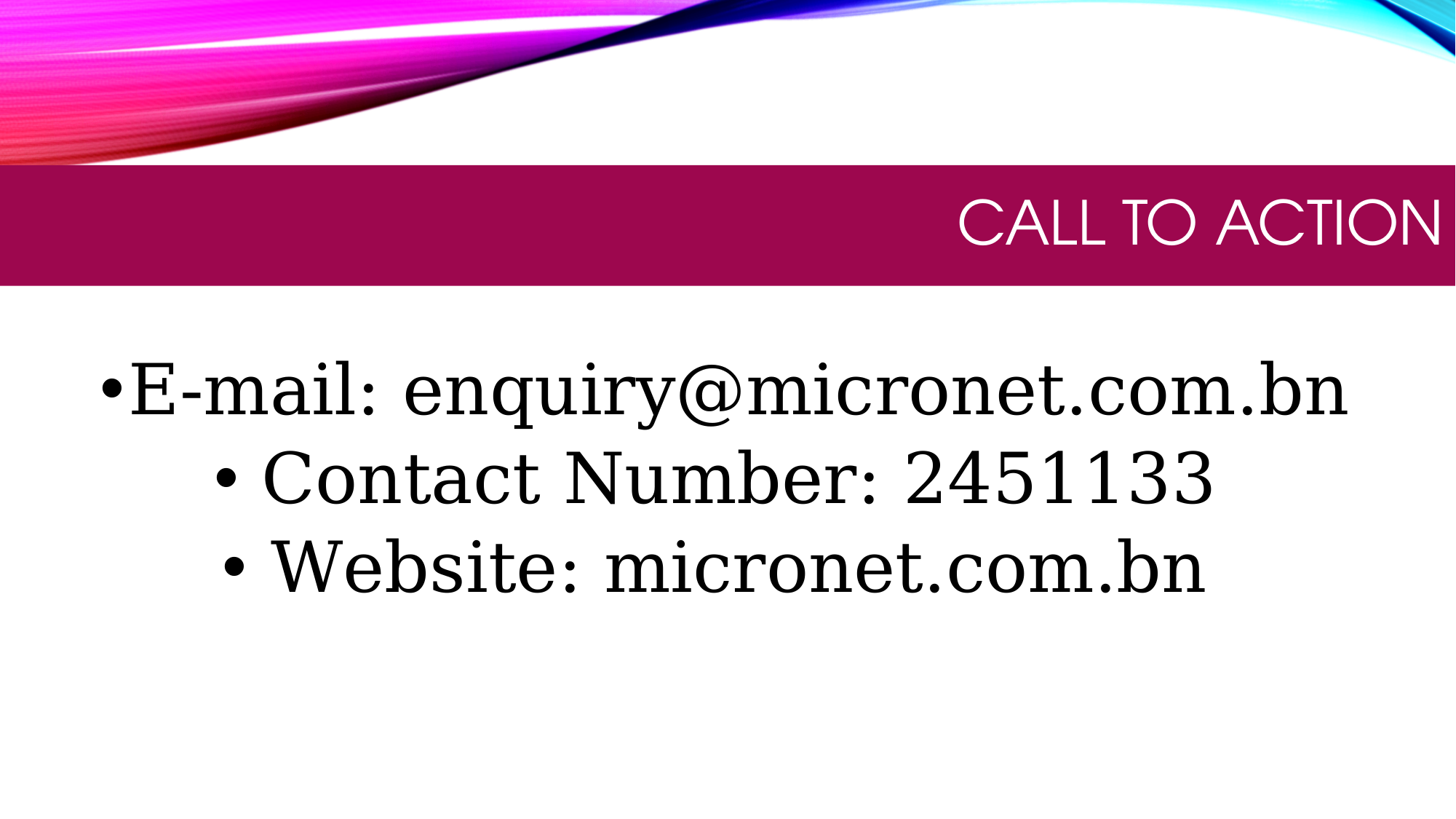

# Call to action
E-mail: enquiry@micronet.com.bn
Contact Number: 2451133
Website: micronet.com.bn